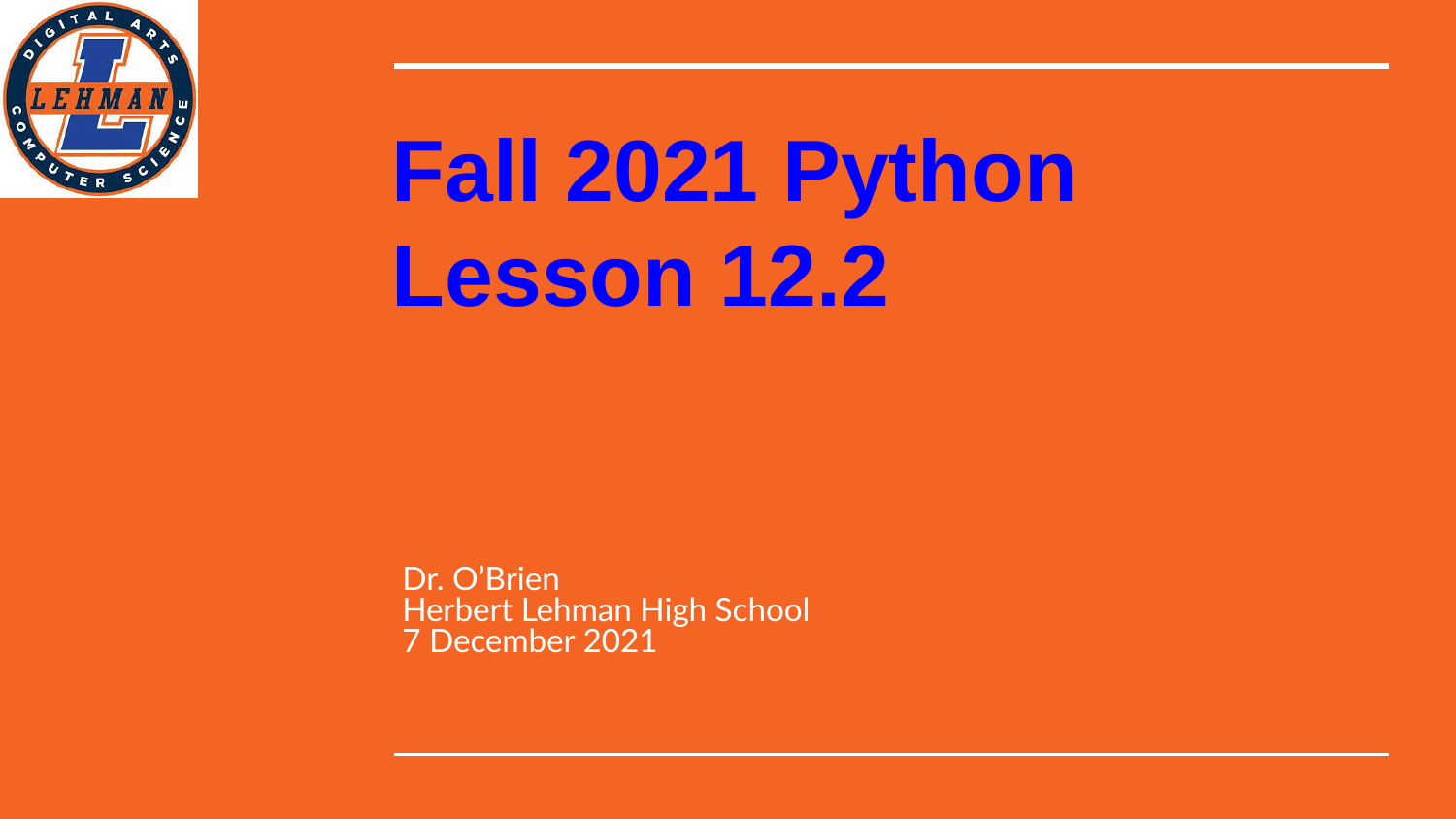

# Fall 2021 Python
Lesson 12.2
Dr. O’Brien
Herbert Lehman High School
7 December 2021